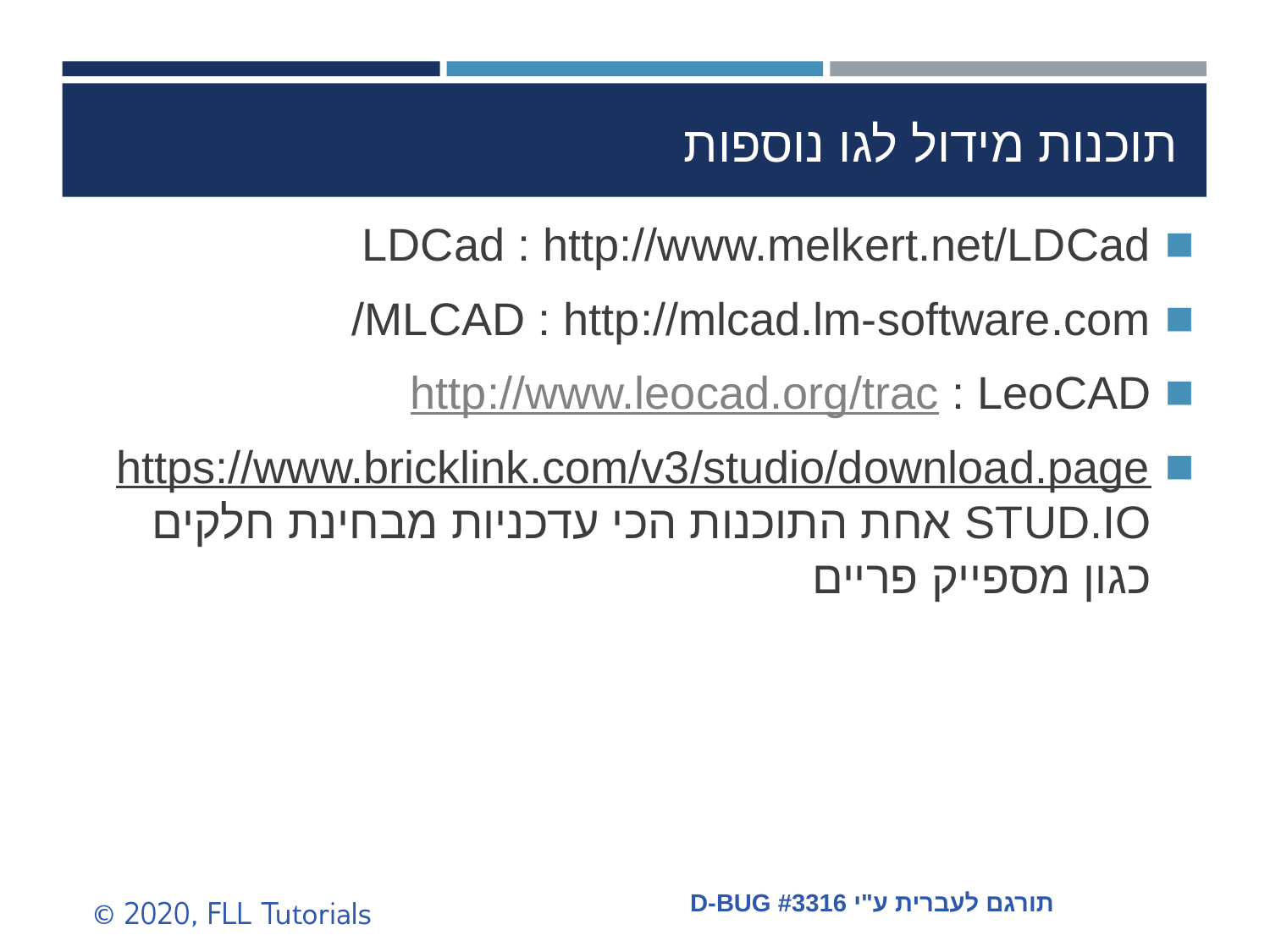

# תוכנות מידול לגו נוספות
LDCad : http://www.melkert.net/LDCad
MLCAD : http://mlcad.lm-software.com/
LeoCAD : http://www.leocad.org/trac
https://www.bricklink.com/v3/studio/download.page STUD.IO אחת התוכנות הכי עדכניות מבחינת חלקים כגון מספייק פריים

© 2020, FLL Tutorials
תורגם לעברית ע"י D-BUG #3316